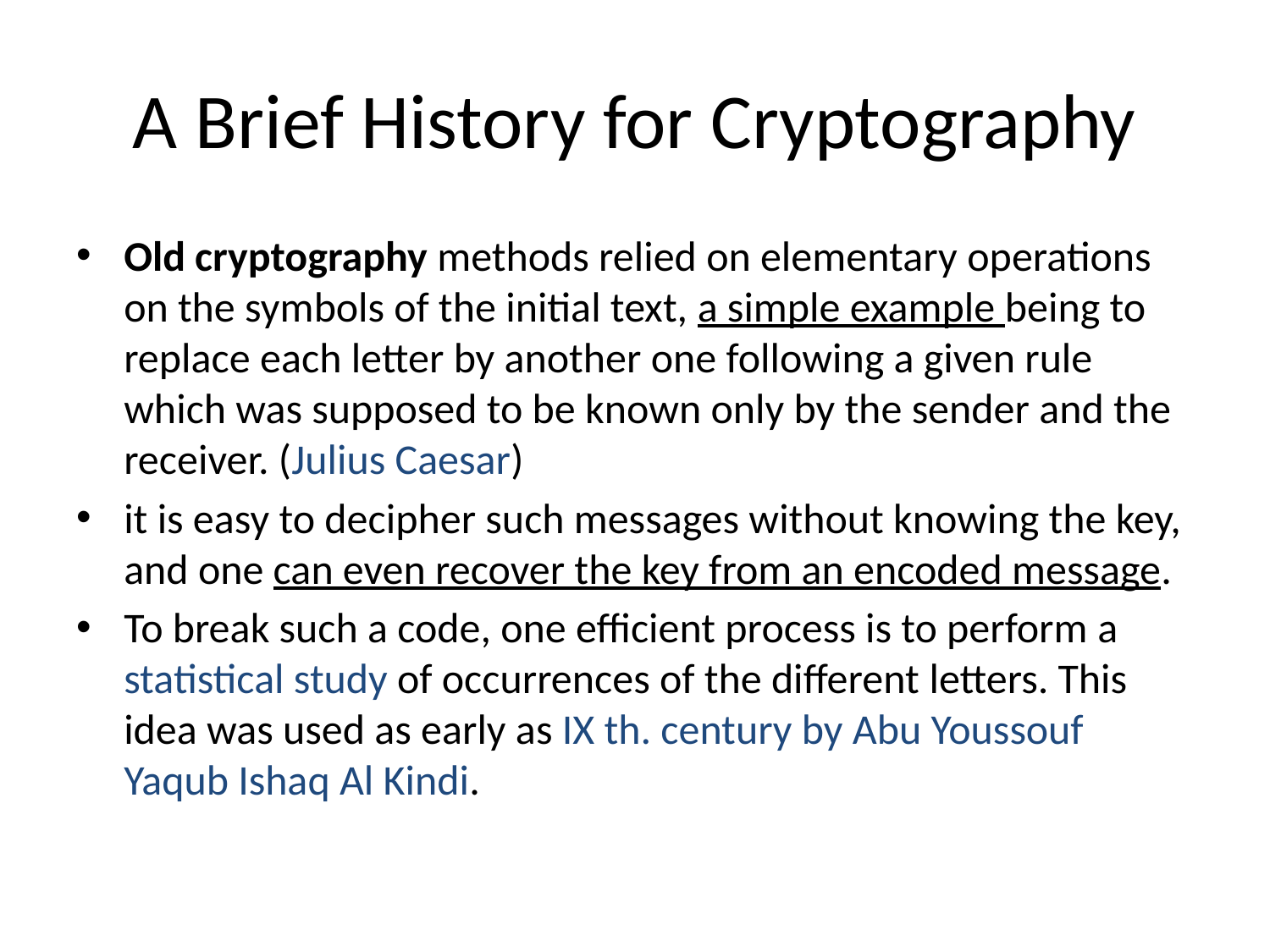

# A Brief History for Cryptography
Old cryptography methods relied on elementary operations on the symbols of the initial text, a simple example being to replace each letter by another one following a given rule which was supposed to be known only by the sender and the receiver. (Julius Caesar)
it is easy to decipher such messages without knowing the key, and one can even recover the key from an encoded message.
To break such a code, one efficient process is to perform a statistical study of occurrences of the different letters. This idea was used as early as IX th. century by Abu Youssouf  Yaqub Ishaq Al Kindi.